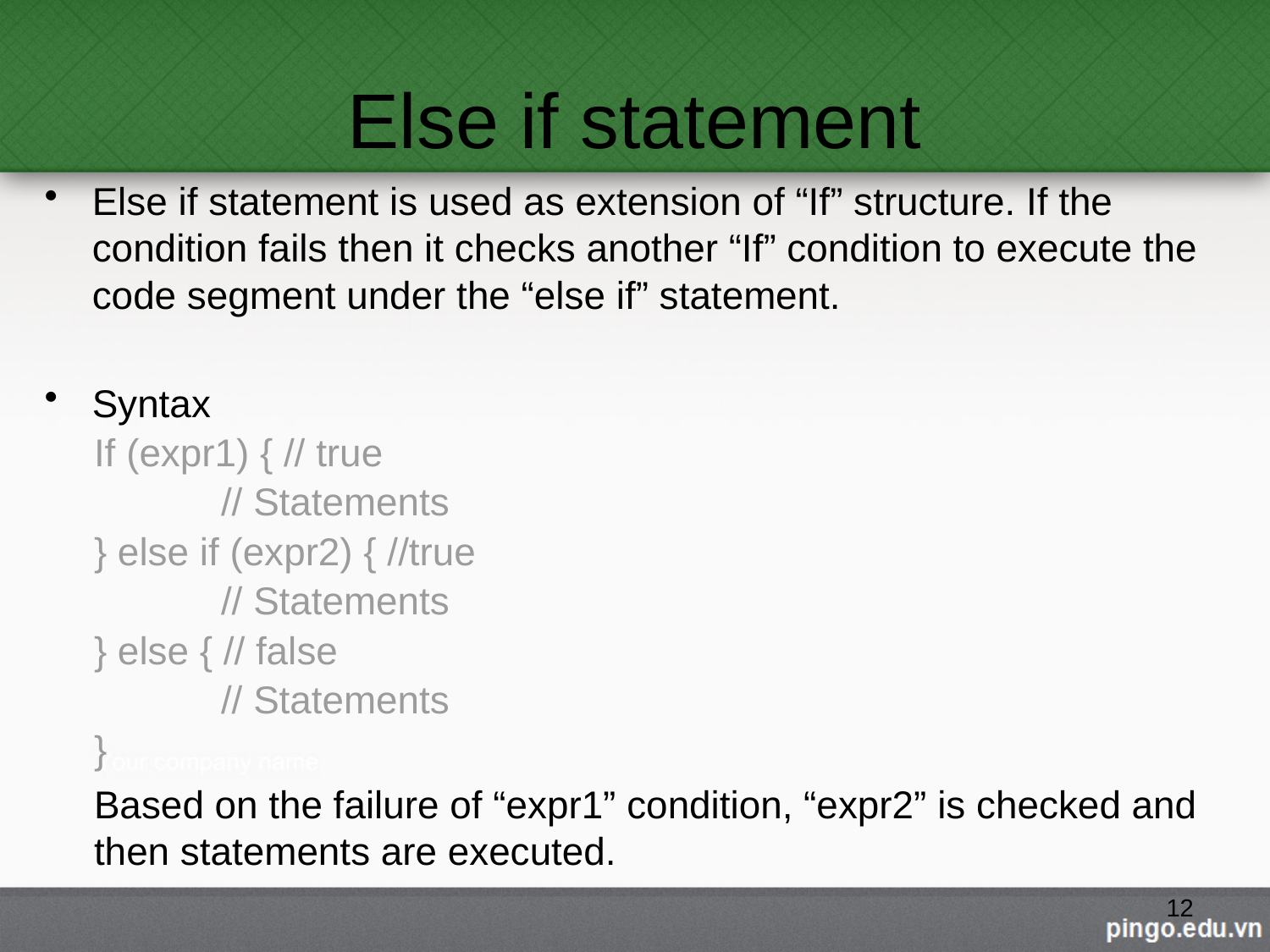

# Else if statement
Else if statement is used as extension of “If” structure. If the condition fails then it checks another “If” condition to execute the code segment under the “else if” statement.

Syntax
If (expr1) { // true
	// Statements
} else if (expr2) { //true
	// Statements
} else { // false
	// Statements
}
Based on the failure of “expr1” condition, “expr2” is checked and then statements are executed.

12